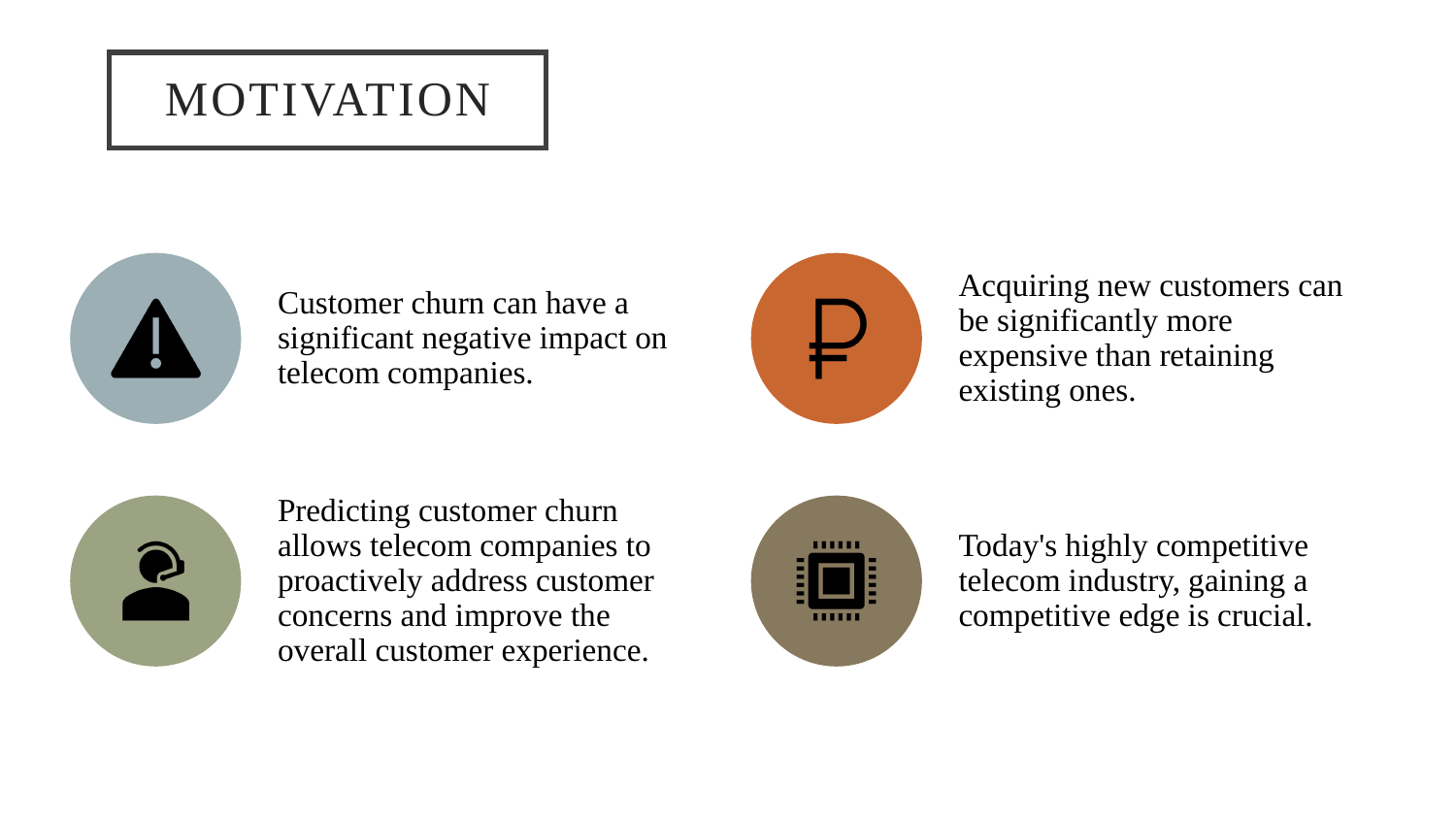

# Motivation
Customer churn can have a significant negative impact on telecom companies.
Acquiring new customers can be significantly more expensive than retaining existing ones.
Predicting customer churn allows telecom companies to proactively address customer concerns and improve the overall customer experience.
Today's highly competitive telecom industry, gaining a competitive edge is crucial.